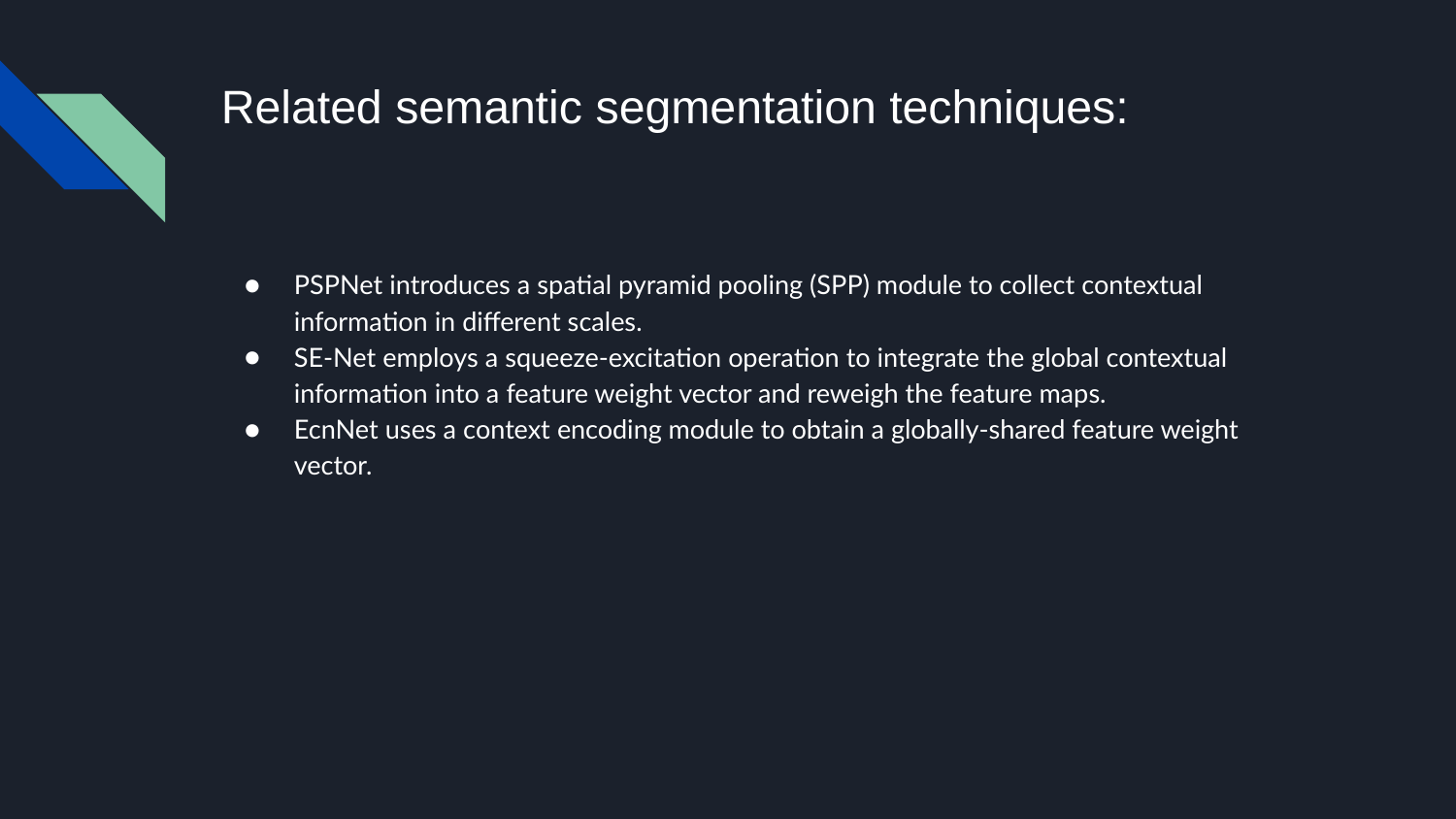

# Related semantic segmentation techniques:

PSPNet introduces a spatial pyramid pooling (SPP) module to collect contextual information in different scales.
SE-Net employs a squeeze-excitation operation to integrate the global contextual information into a feature weight vector and reweigh the feature maps.
EcnNet uses a context encoding module to obtain a globally-shared feature weight vector.